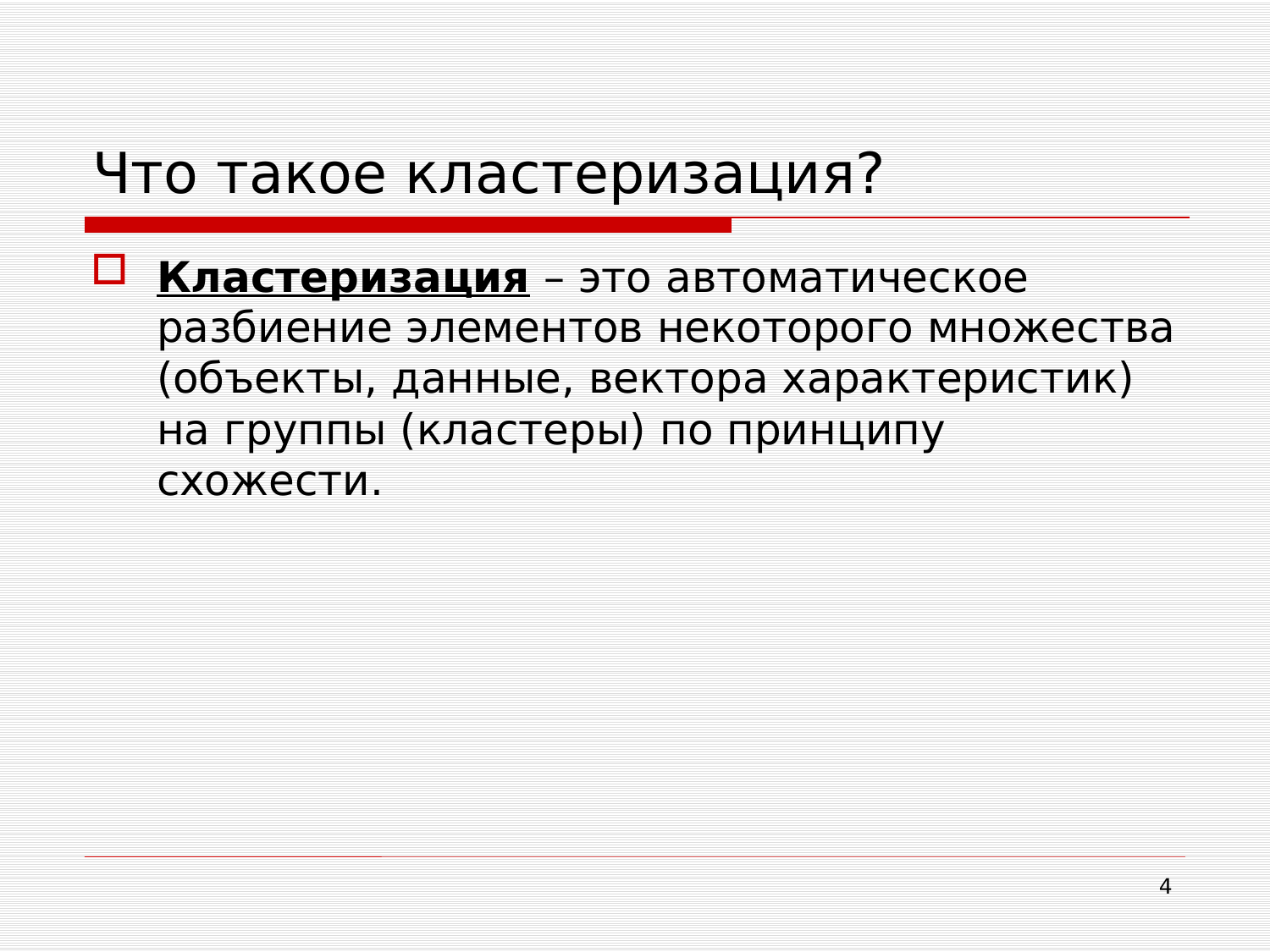

# Что такое кластеризация?
Кластеризация – это автоматическое разбиение элементов некоторого множества (объекты, данные, вектора характеристик) на группы (кластеры) по принципу схожести.
4